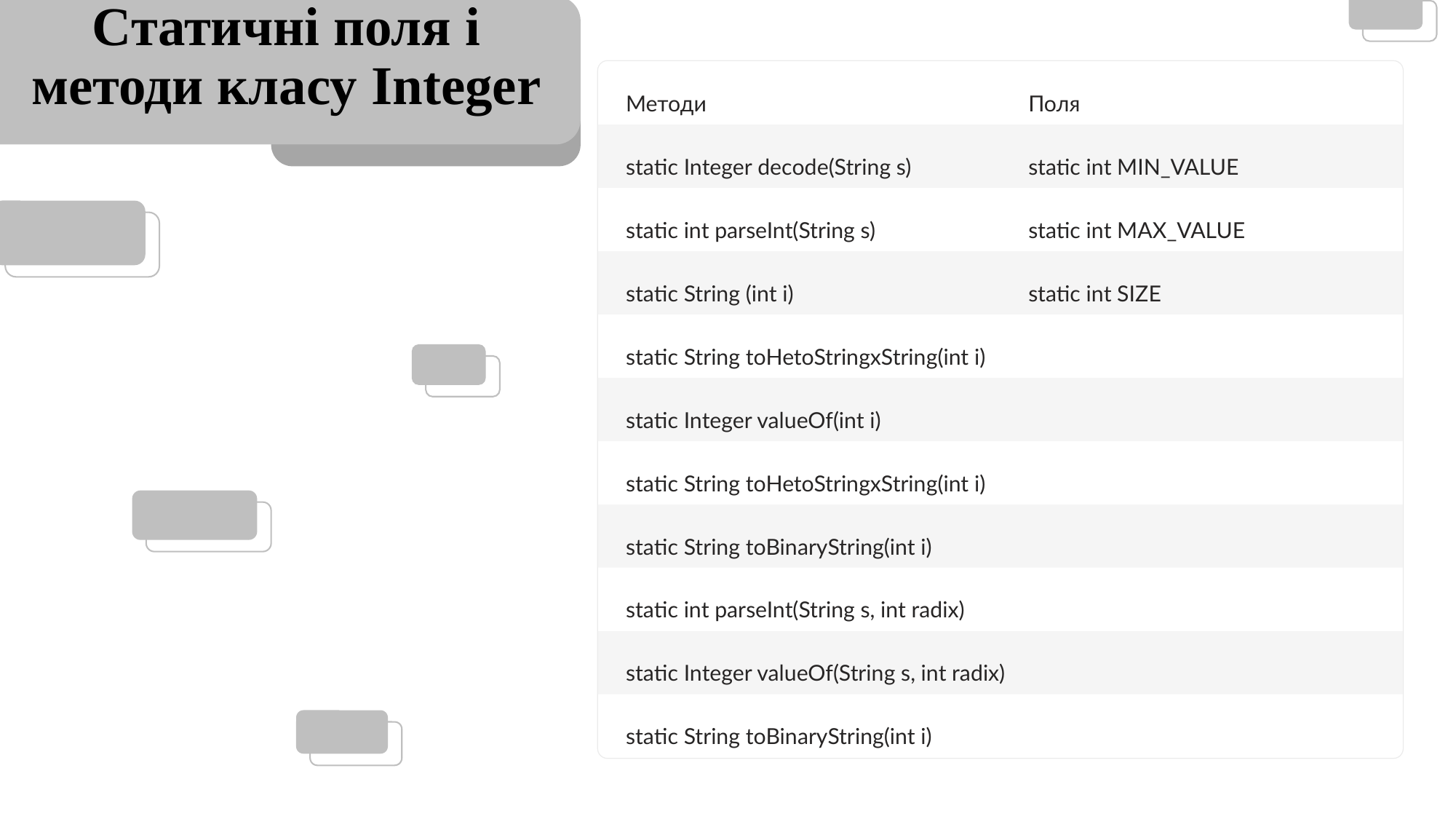

# Статичні поля і методи класу Integer

Методи
Поля

static Integer decode(String s)
static int MIN_VALUE

static int parseInt(String s)
static int MAX_VALUE

static String (int i)
static int SIZE

static String toHetoStringxString(int i)

static Integer valueOf(int i)

static String toHetoStringxString(int i)

static String toBinaryString(int i)

static int parseInt(String s, int radix)

static Integer valueOf(String s, int radix)

static String toBinaryString(int i)